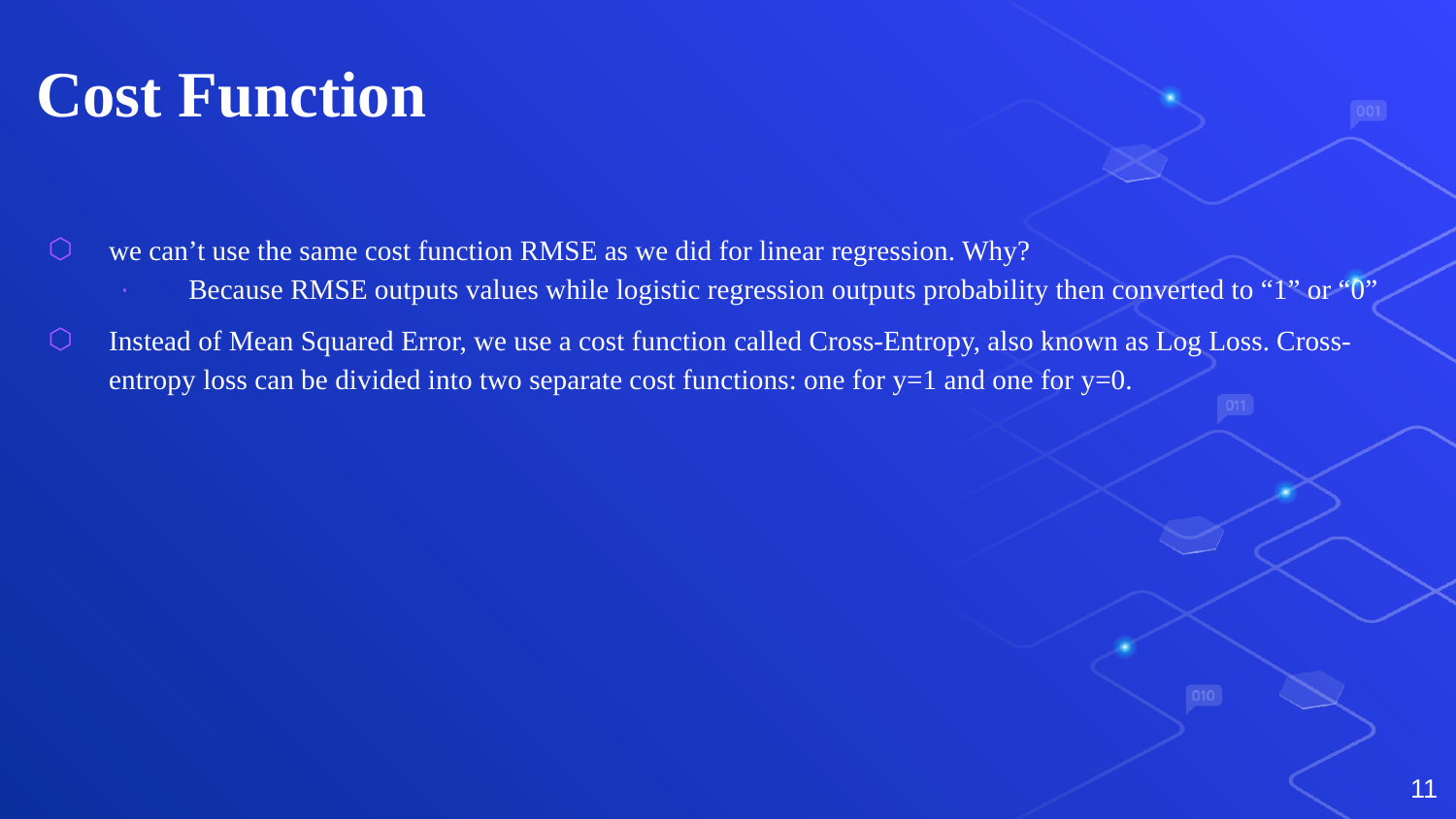

Cost Function

we can’t use the same cost function RMSE as we did for linear regression. Why?
 Because RMSE outputs values while logistic regression outputs probability then converted to “1” or “0”
Instead of Mean Squared Error, we use a cost function called Cross-Entropy, also known as Log Loss. Cross-entropy loss can be divided into two separate cost functions: one for y=1 and one for y=0.

11